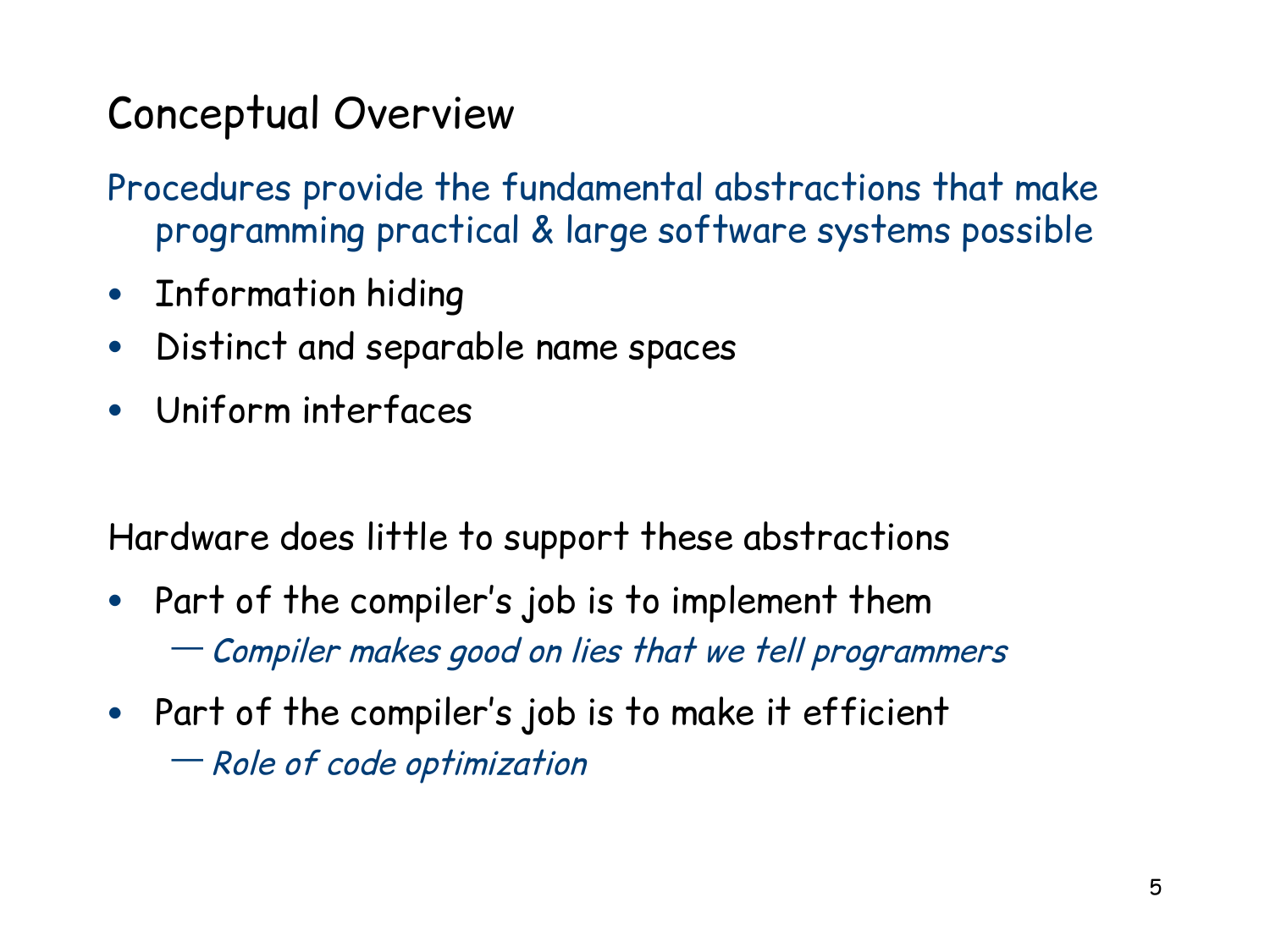

# Conceptual Overview
Procedures provide the fundamental abstractions that make programming practical & large software systems possible
Information hiding
Distinct and separable name spaces
Uniform interfaces

Hardware does little to support these abstractions
Part of the compiler’s job is to implement them
Compiler makes good on lies that we tell programmers
Part of the compiler’s job is to make it efficient
Role of code optimization
5